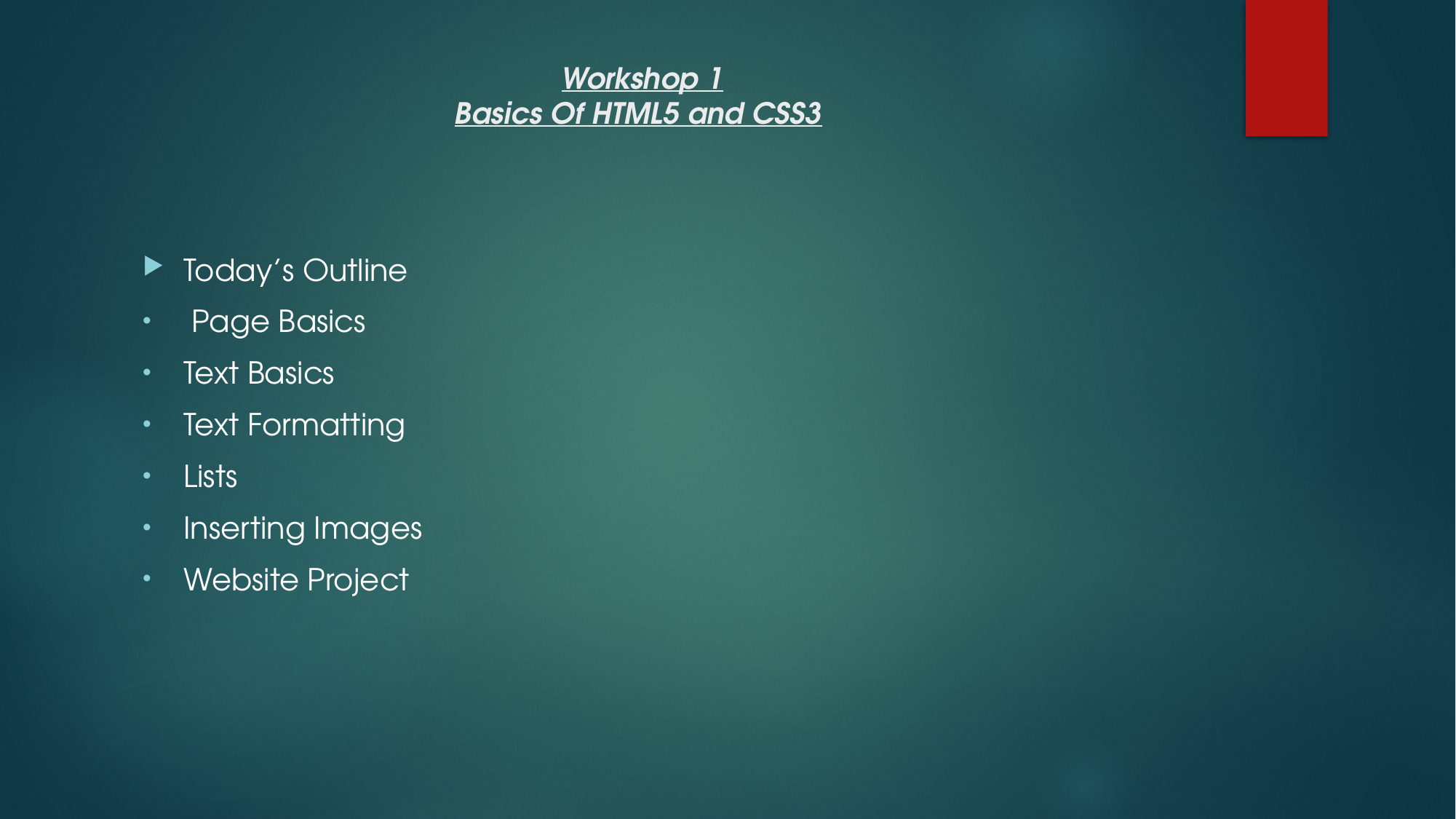

# Workshop 1 Basics Of HTML5 and CSS3
Today’s Outline
 Page Basics
Text Basics
Text Formatting
Lists
Inserting Images
Website Project